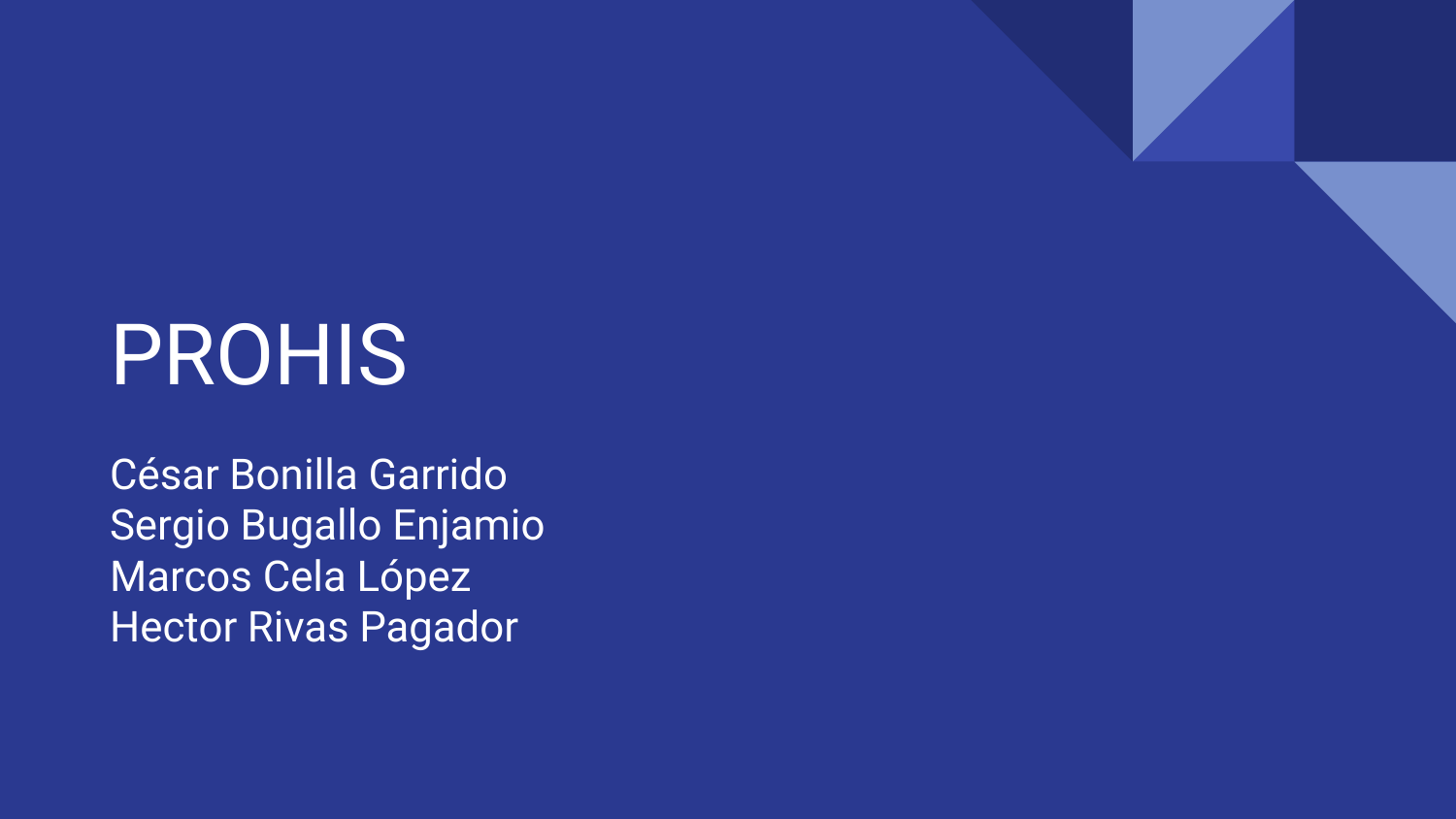

# PROHIS
César Bonilla Garrido
Sergio Bugallo Enjamio
Marcos Cela López
Hector Rivas Pagador